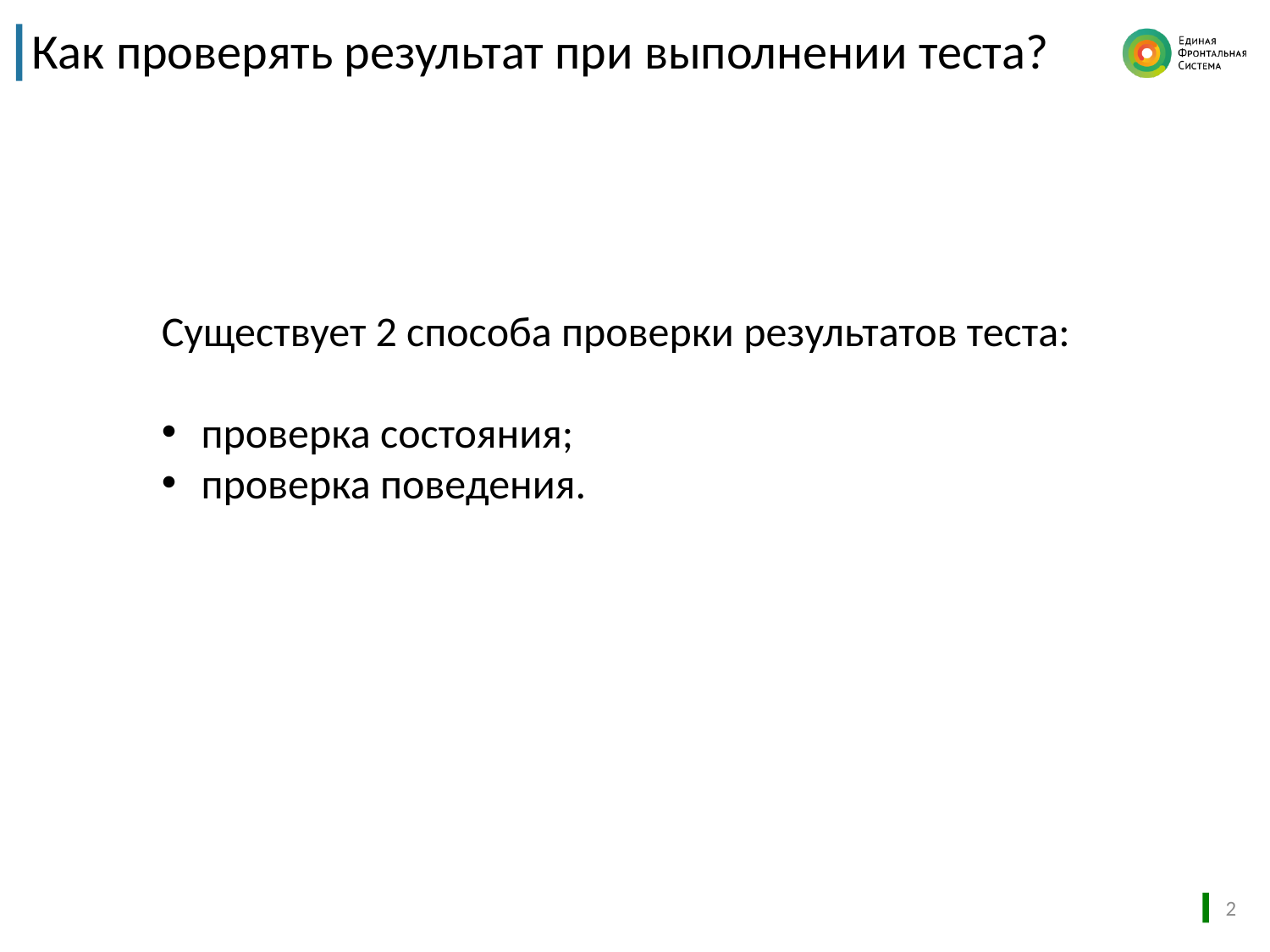

# Как проверять результат при выполнении теста?
Существует 2 способа проверки результатов теста:

проверка состояния;
проверка поведения.
2